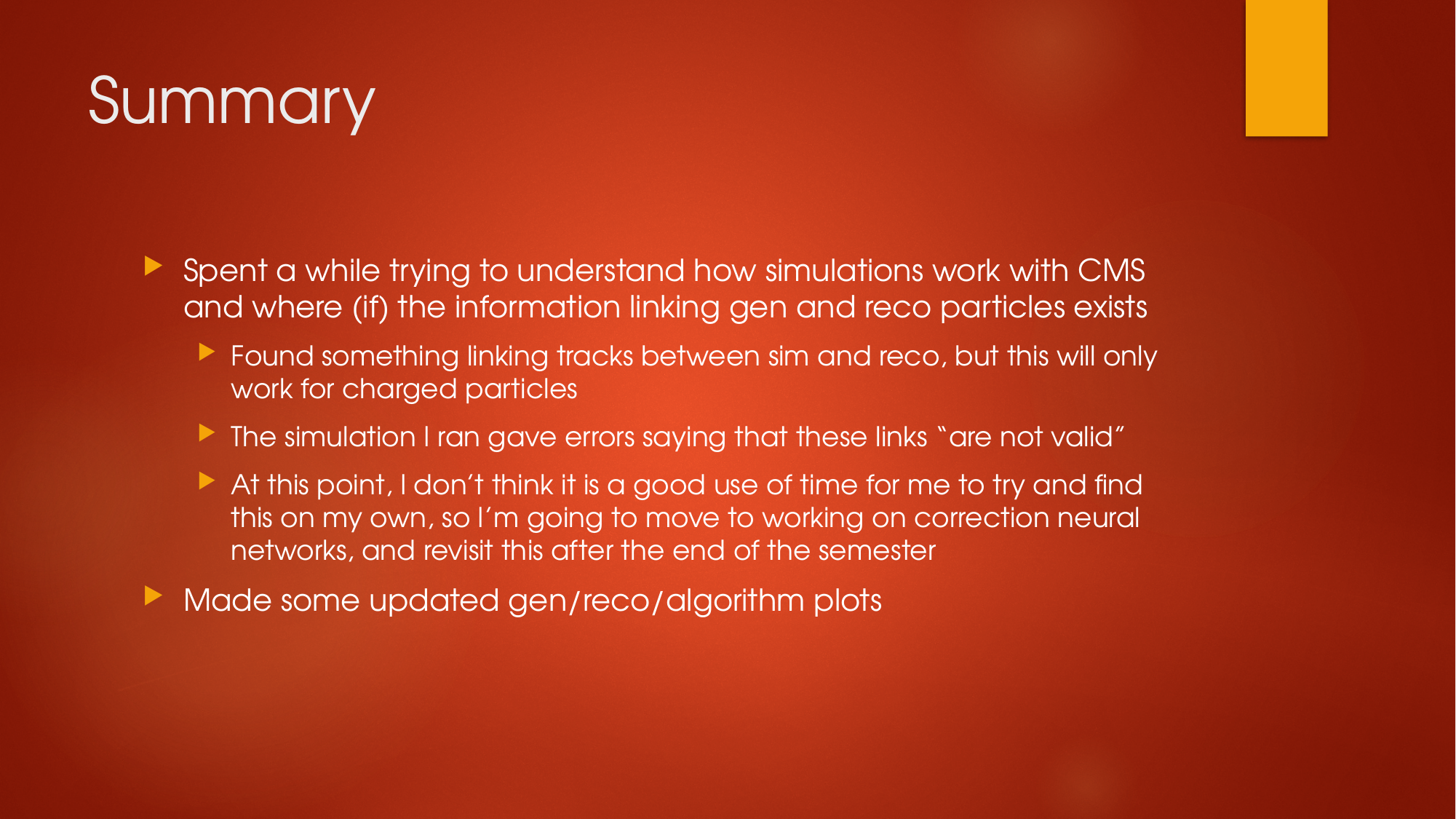

# Summary
Spent a while trying to understand how simulations work with CMS and where (if) the information linking gen and reco particles exists
Found something linking tracks between sim and reco, but this will only work for charged particles
The simulation I ran gave errors saying that these links “are not valid”
At this point, I don’t think it is a good use of time for me to try and find this on my own, so I’m going to move to working on correction neural networks, and revisit this after the end of the semester
Made some updated gen/reco/algorithm plots